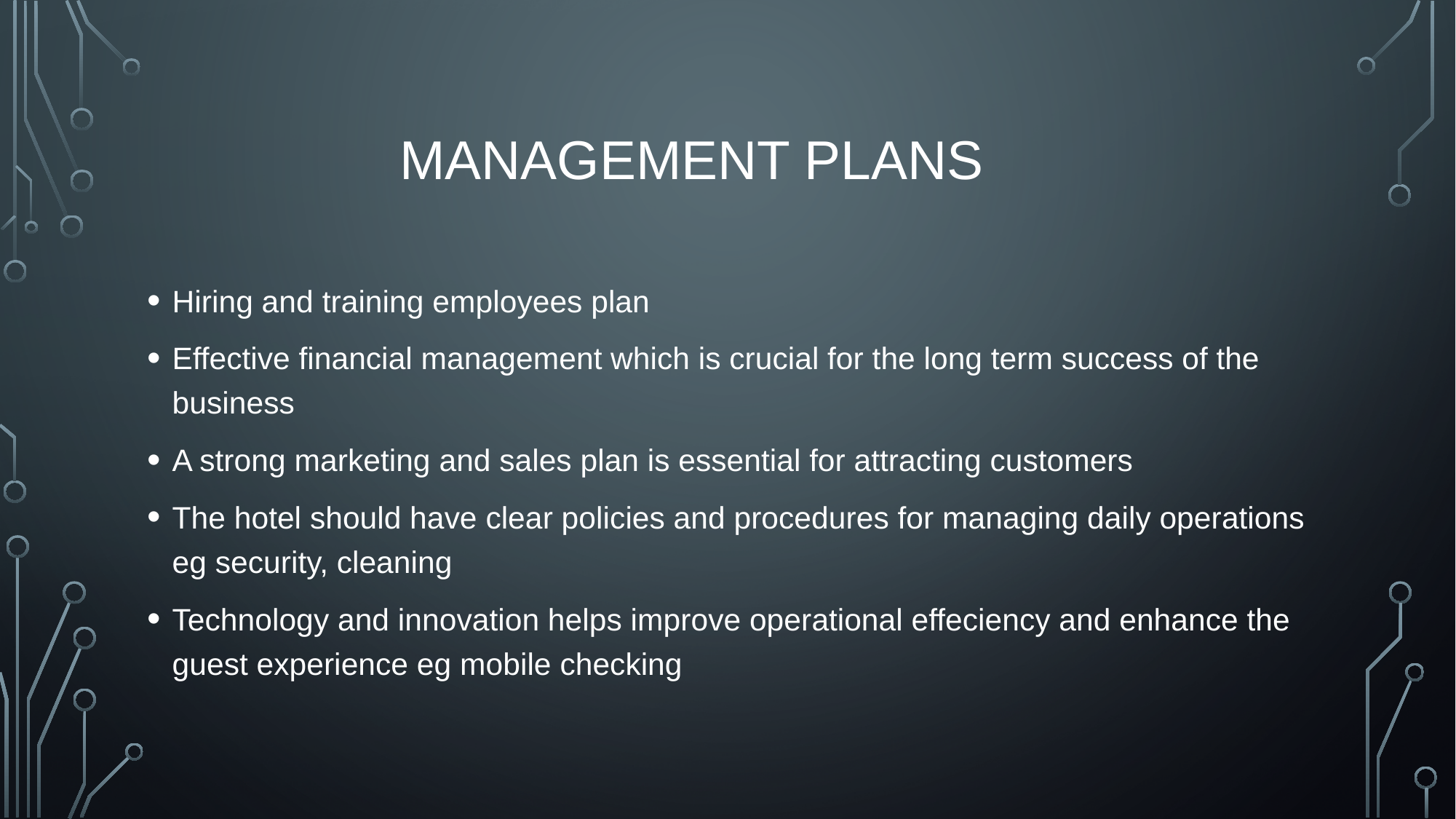

# MANAGEMENT PLANS
Hiring and training employees plan
Effective financial management which is crucial for the long term success of the business
A strong marketing and sales plan is essential for attracting customers
The hotel should have clear policies and procedures for managing daily operations eg security, cleaning
Technology and innovation helps improve operational effeciency and enhance the guest experience eg mobile checking